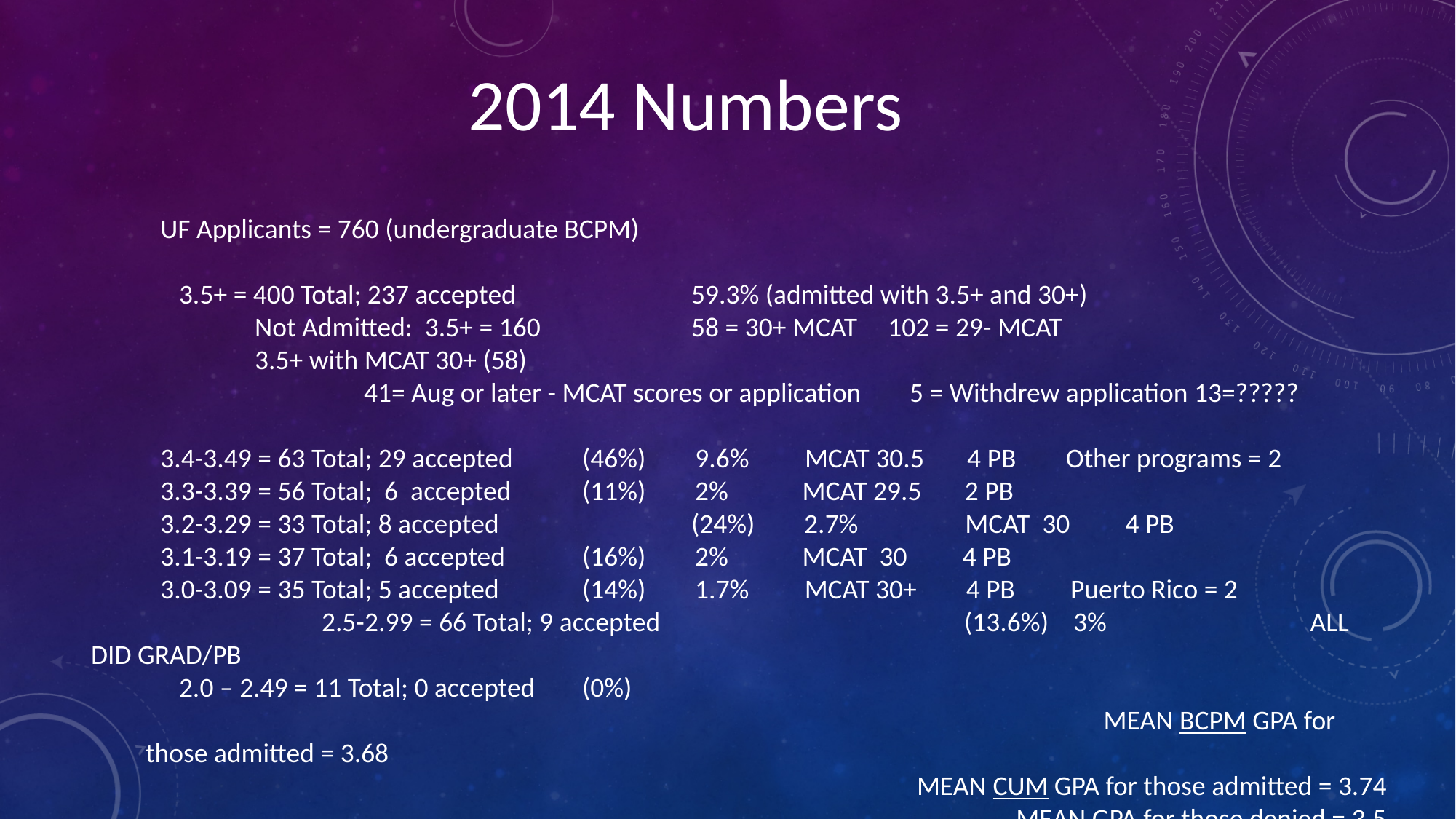

2014 Numbers
UF Applicants = 760 (undergraduate BCPM)

   3.5+ = 400 Total; 237 accepted	   	59.3% (admitted with 3.5+ and 30+)
	Not Admitted:  3.5+ = 160	    	58 = 30+ MCAT     102 = 29- MCAT
	3.5+ with MCAT 30+ (58)
		41= Aug or later - MCAT scores or application	5 = Withdrew application 13=?????

3.4-3.49 = 63 Total; 29 accepted 	(46%)        9.6%         MCAT 30.5       4 PB        Other programs = 2
3.3-3.39 = 56 Total;  6  accepted 	(11%)        2%            MCAT 29.5       2 PB
3.2-3.29 = 33 Total; 8 accepted		(24%)        2.7%	         MCAT  30         4 PB
3.1-3.19 = 37 Total;  6 accepted 	(16%)        2%            MCAT  30         4 PB
3.0-3.09 = 35 Total; 5 accepted  	(14%)        1.7%         MCAT 30+        4 PB         Puerto Rico = 2
   		  2.5-2.99 = 66 Total; 9 accepted 			(13.6%)    	3%		   ALL DID GRAD/PB
   2.0 – 2.49 = 11 Total; 0 accepted 	(0%)
						                                                 MEAN BCPM GPA for those admitted = 3.68
MEAN CUM GPA for those admitted = 3.74
MEAN GPA for those denied = 3.5